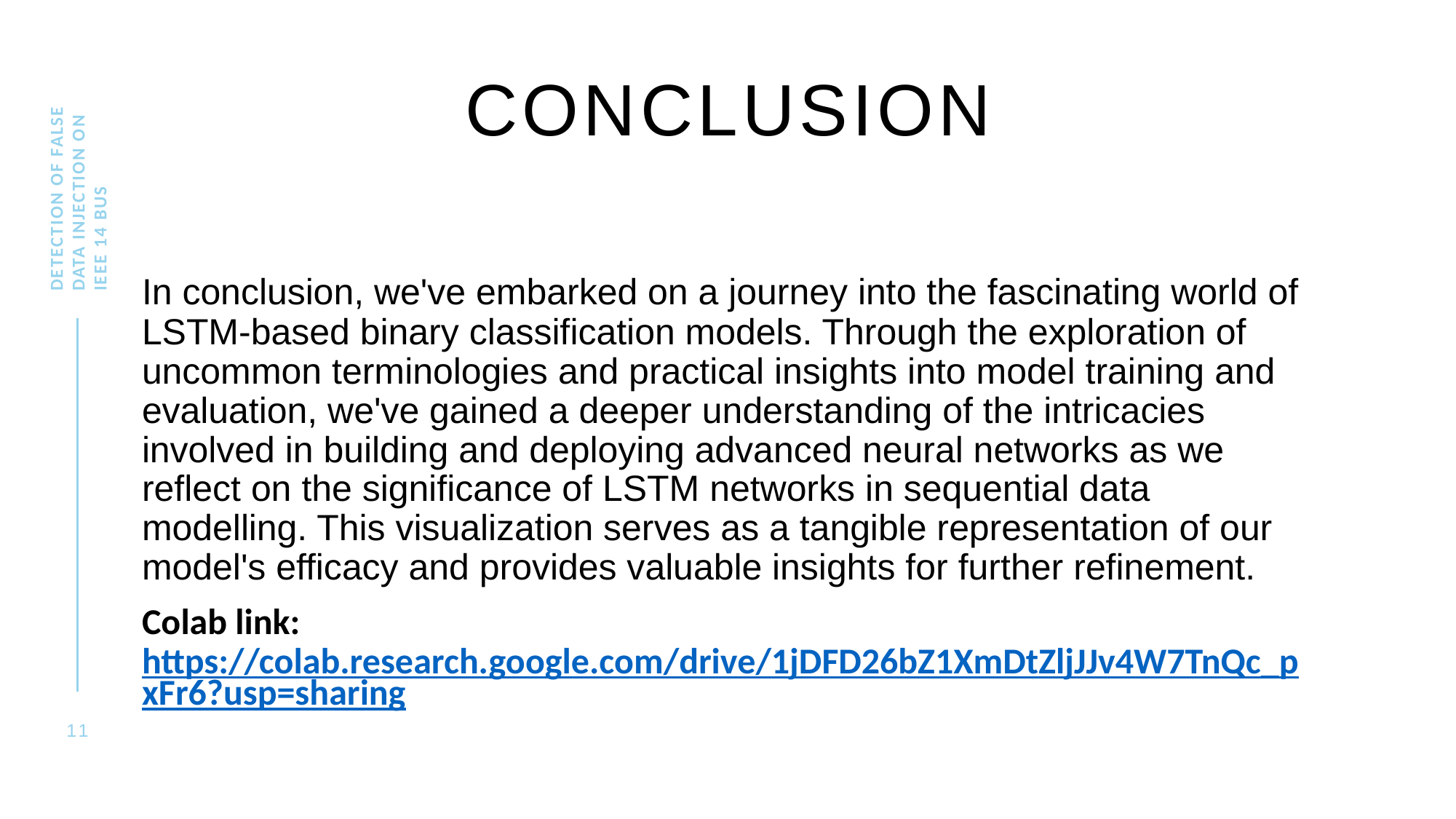

# CONCLUSION
Detection of false data injection on IEEE 14 bus
In conclusion, we've embarked on a journey into the fascinating world of LSTM-based binary classification models. Through the exploration of uncommon terminologies and practical insights into model training and evaluation, we've gained a deeper understanding of the intricacies involved in building and deploying advanced neural networks as we reflect on the significance of LSTM networks in sequential data modelling. This visualization serves as a tangible representation of our model's efficacy and provides valuable insights for further refinement.
Colab link: https://colab.research.google.com/drive/1jDFD26bZ1XmDtZljJJv4W7TnQc_pxFr6?usp=sharing

11